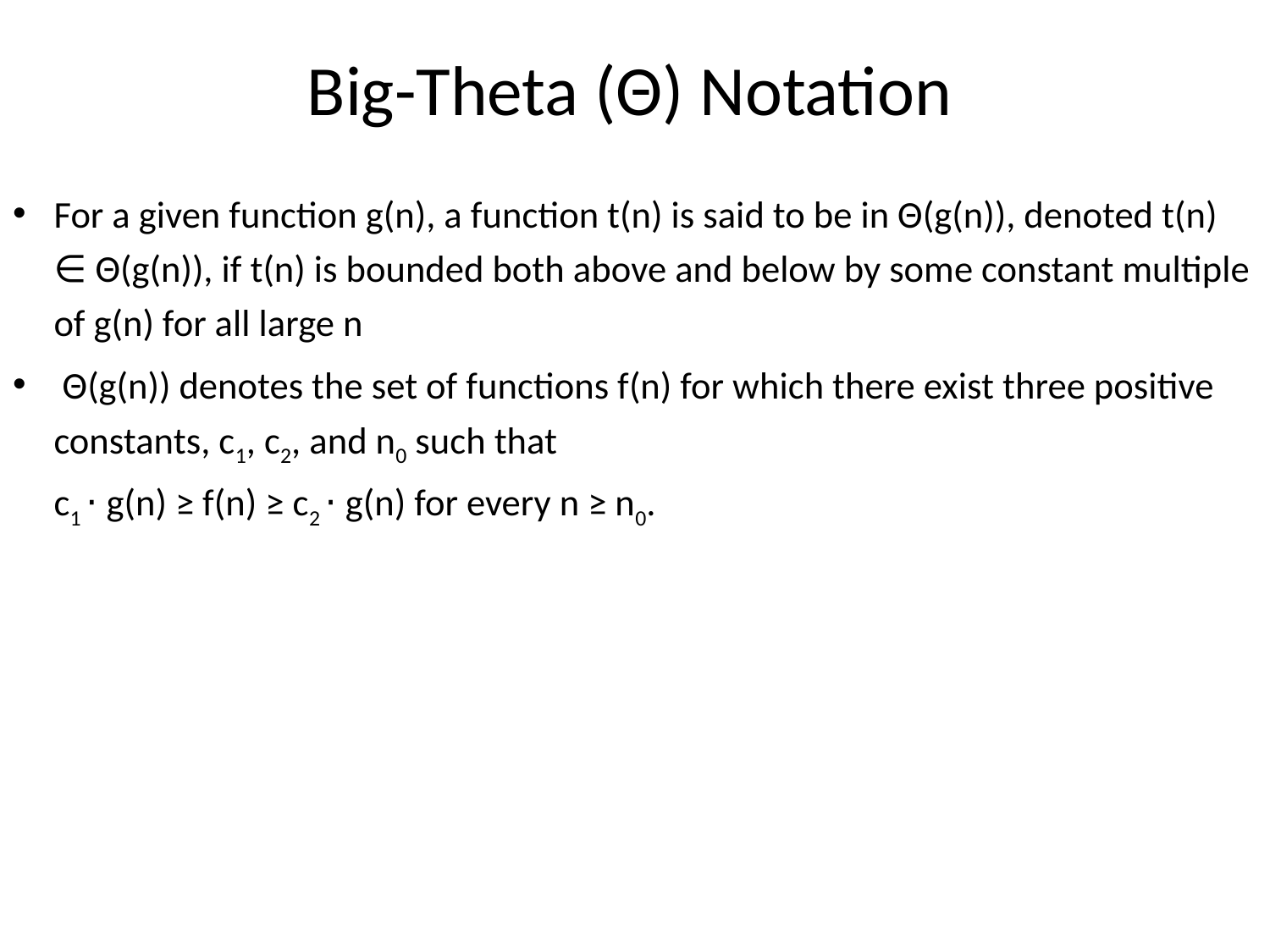

# Big-Theta (Θ) Notation
For a given function g(n), a function t(n) is said to be in Θ(g(n)), denoted t(n) ∈ Θ(g(n)), if t(n) is bounded both above and below by some constant multiple of g(n) for all large n
 Θ(g(n)) denotes the set of functions f(n) for which there exist three positive constants, c1, c2, and n0 such that
c1 ⋅ g(n) ≥ f(n) ≥ c2 ⋅ g(n) for every n ≥ n0.